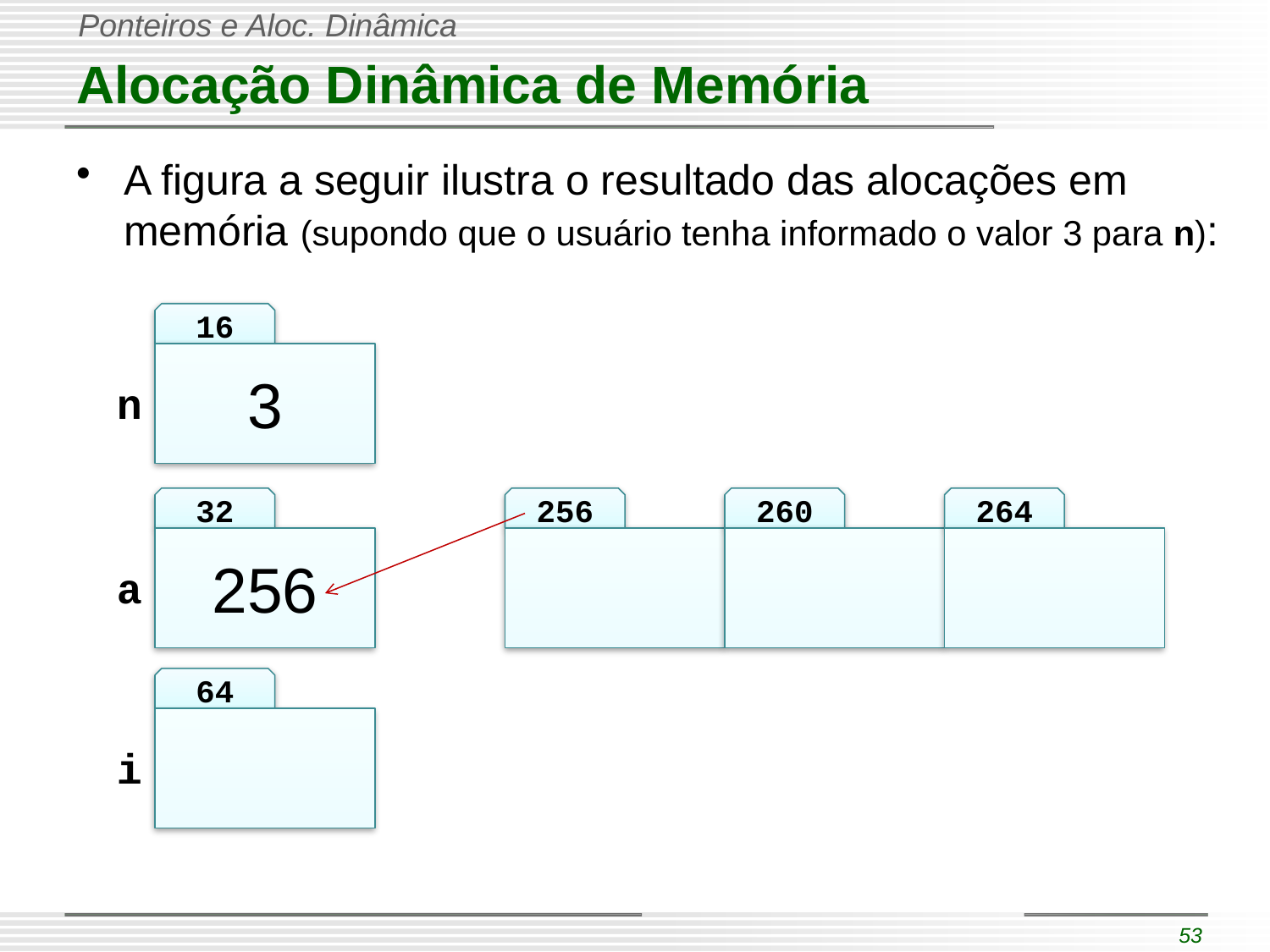

# Alocação Dinâmica de Memória
A figura a seguir ilustra o resultado das alocações em memória (supondo que o usuário tenha informado o valor 3 para n):
16
3
n
32
256
260
264
256

a
64

i